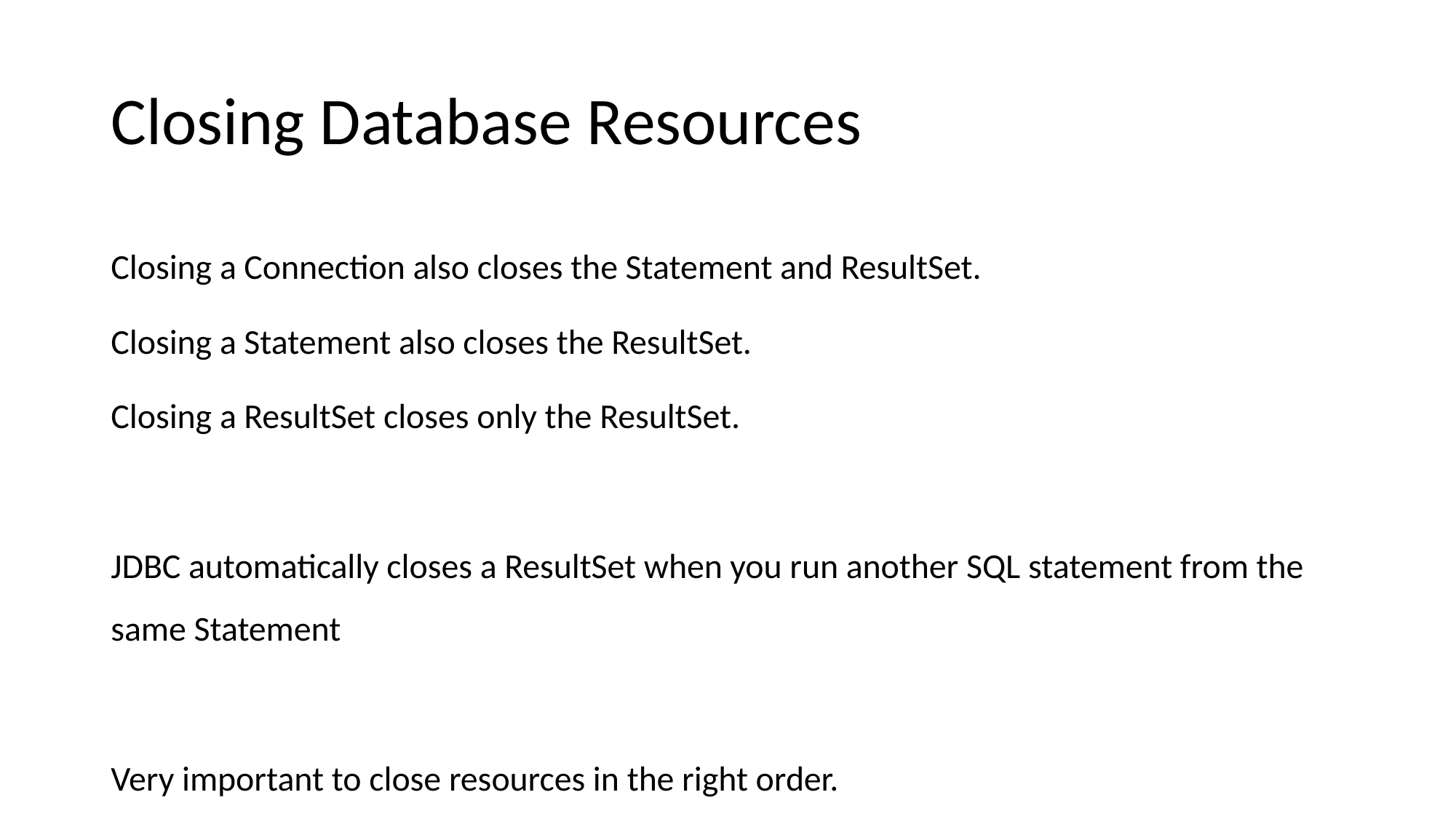

# Closing Database Resources
Closing a Connection also closes the Statement and ResultSet.
Closing a Statement also closes the ResultSet.
Closing a ResultSet closes only the ResultSet.

JDBC automatically closes a ResultSet when you run another SQL statement from the same Statement

Very important to close resources in the right order.